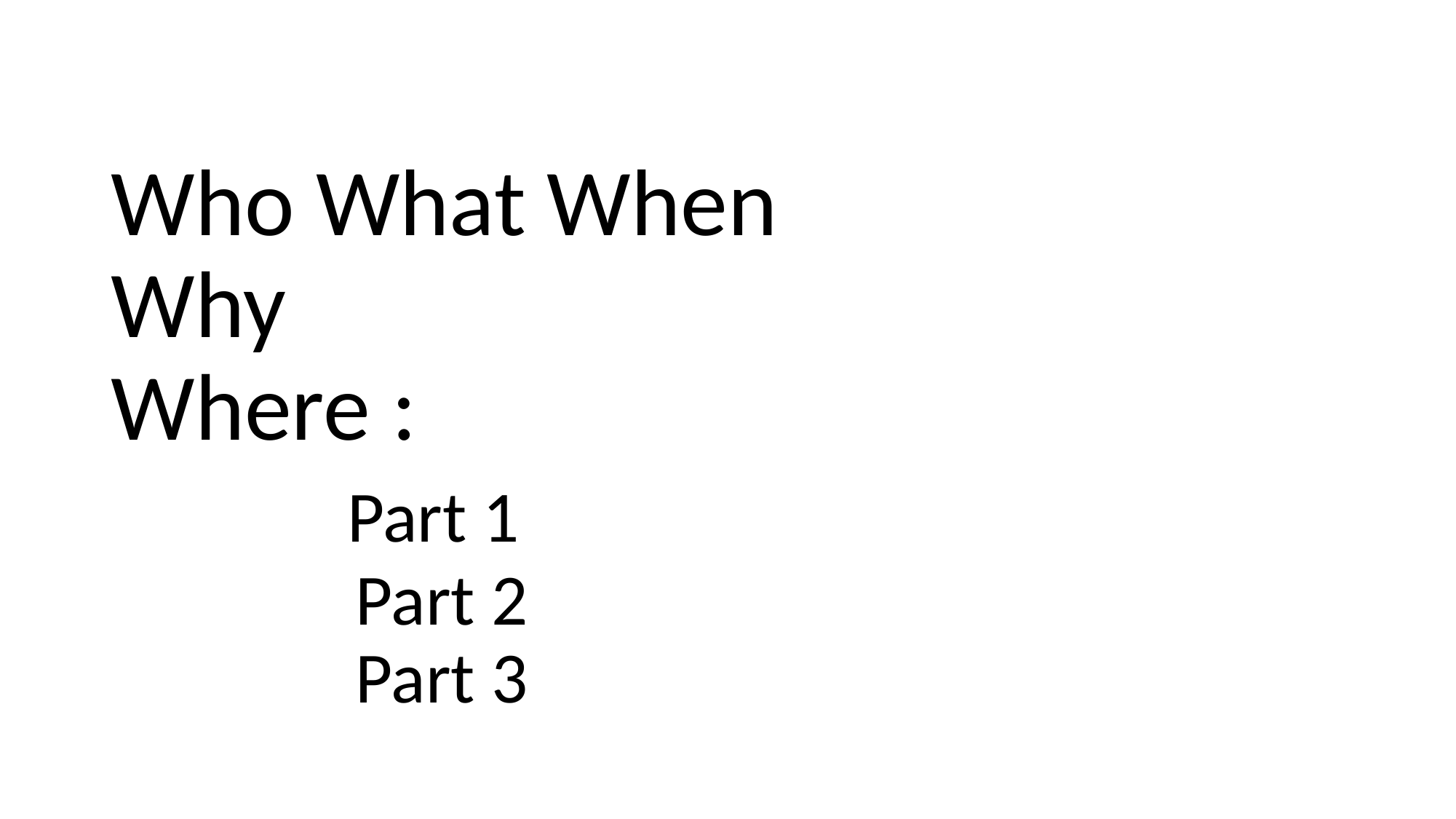

# Who What When Why Where : Part 1 Part 2 Part 3